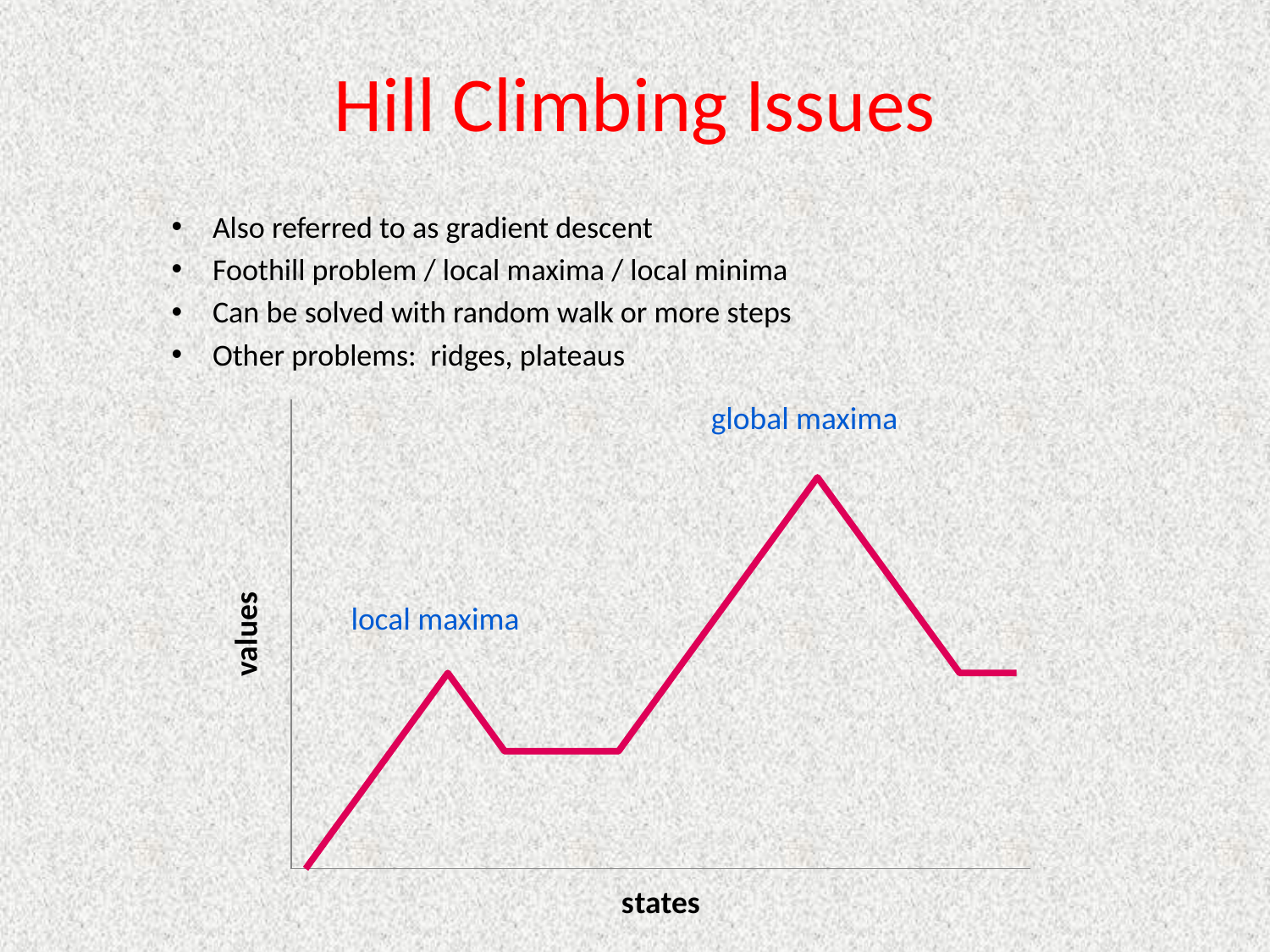

# Hill Climbing Issues
Also referred to as gradient descent
Foothill problem / local maxima / local minima
Can be solved with random walk or more steps
Other problems:  ridges, plateaus

### Chart

| Category | Column1 |
|---|---|
|  | 0.0 |
|  | 1.0 |
|  | 2.0 |
|  | 3.0 |
|  | 4.0 |
|  | 5.0 |
|  | 4.0 |
|  | 3.0 |
|  | 3.0 |
|  | 3.0 |
|  | 3.0 |
|  | 3.0 |
|  | 4.0 |
|  | 5.0 |
|  | 6.0 |
|  | 7.0 |
|  | 8.0 |
|  | 9.0 |
|  | 10.0 |
|  | 9.0 |
|  | 8.0 |
|  | 7.0 |
|  | 6.0 |
|  | 5.0 |
|  | 5.0 |
|  | 5.0 |
global maxima
local maxima